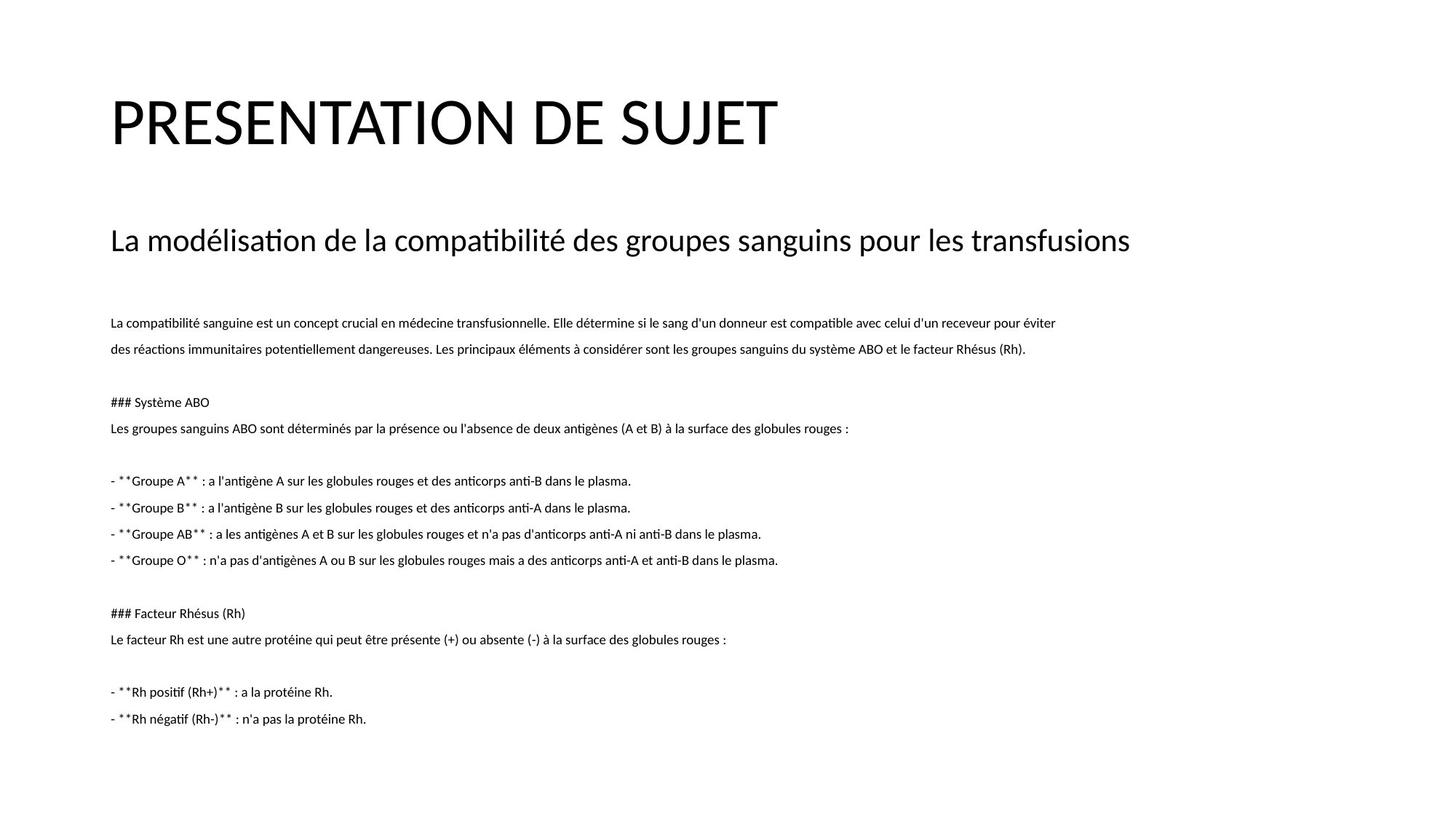

# PRESENTATION DE SUJET
La modélisation de la compatibilité des groupes sanguins pour les transfusions

La compatibilité sanguine est un concept crucial en médecine transfusionnelle. Elle détermine si le sang d'un donneur est compatible avec celui d'un receveur pour éviter
des réactions immunitaires potentiellement dangereuses. Les principaux éléments à considérer sont les groupes sanguins du système ABO et le facteur Rhésus (Rh).

### Système ABO
Les groupes sanguins ABO sont déterminés par la présence ou l'absence de deux antigènes (A et B) à la surface des globules rouges :

- **Groupe A** : a l'antigène A sur les globules rouges et des anticorps anti-B dans le plasma.
- **Groupe B** : a l'antigène B sur les globules rouges et des anticorps anti-A dans le plasma.
- **Groupe AB** : a les antigènes A et B sur les globules rouges et n'a pas d'anticorps anti-A ni anti-B dans le plasma.
- **Groupe O** : n'a pas d'antigènes A ou B sur les globules rouges mais a des anticorps anti-A et anti-B dans le plasma.

### Facteur Rhésus (Rh)
Le facteur Rh est une autre protéine qui peut être présente (+) ou absente (-) à la surface des globules rouges :

- **Rh positif (Rh+)** : a la protéine Rh.
- **Rh négatif (Rh-)** : n'a pas la protéine Rh.